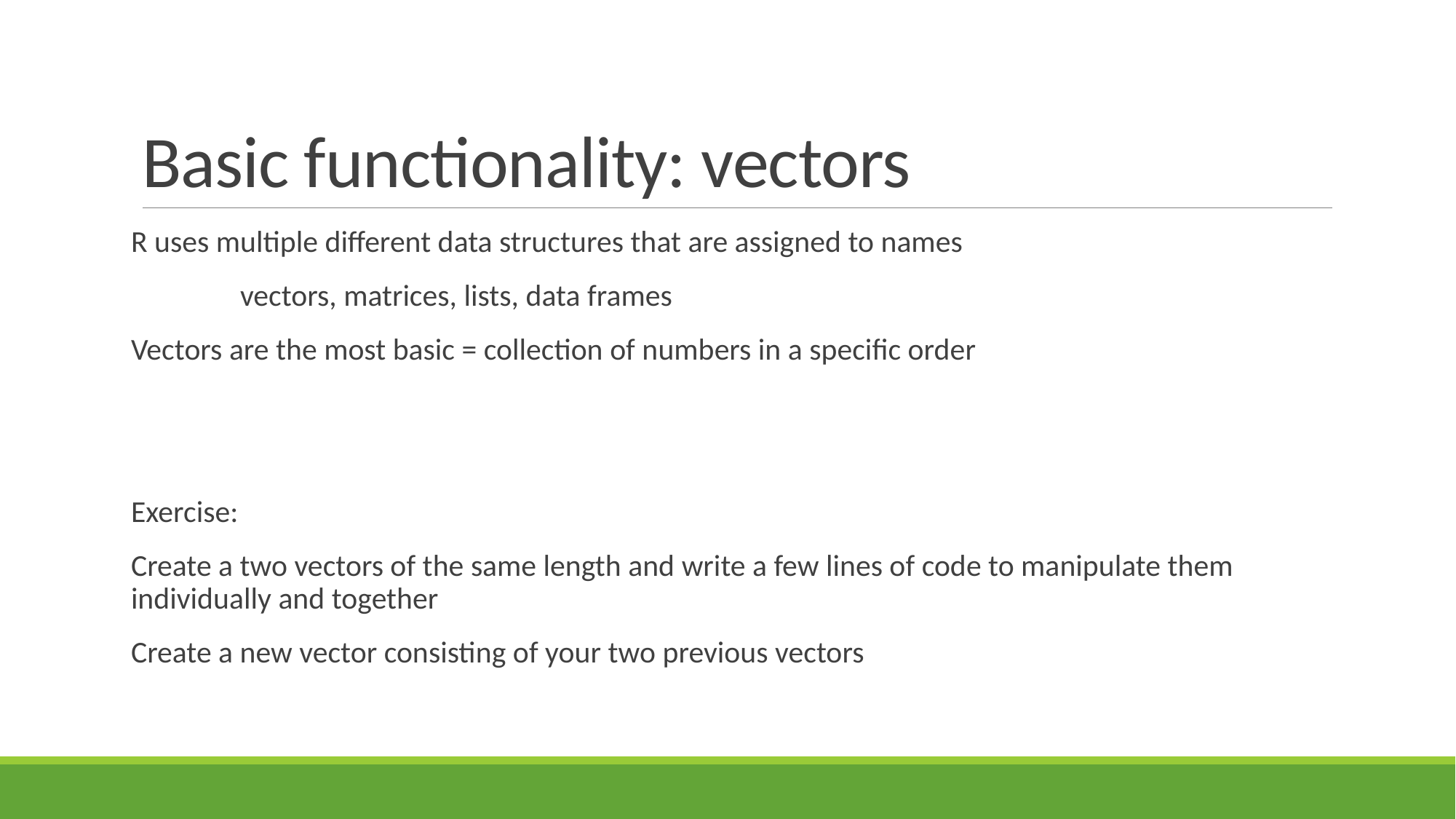

# Basic functionality: vectors
R uses multiple different data structures that are assigned to names
	vectors, matrices, lists, data frames
Vectors are the most basic = collection of numbers in a specific order

Exercise:
Create a two vectors of the same length and write a few lines of code to manipulate them individually and together
Create a new vector consisting of your two previous vectors